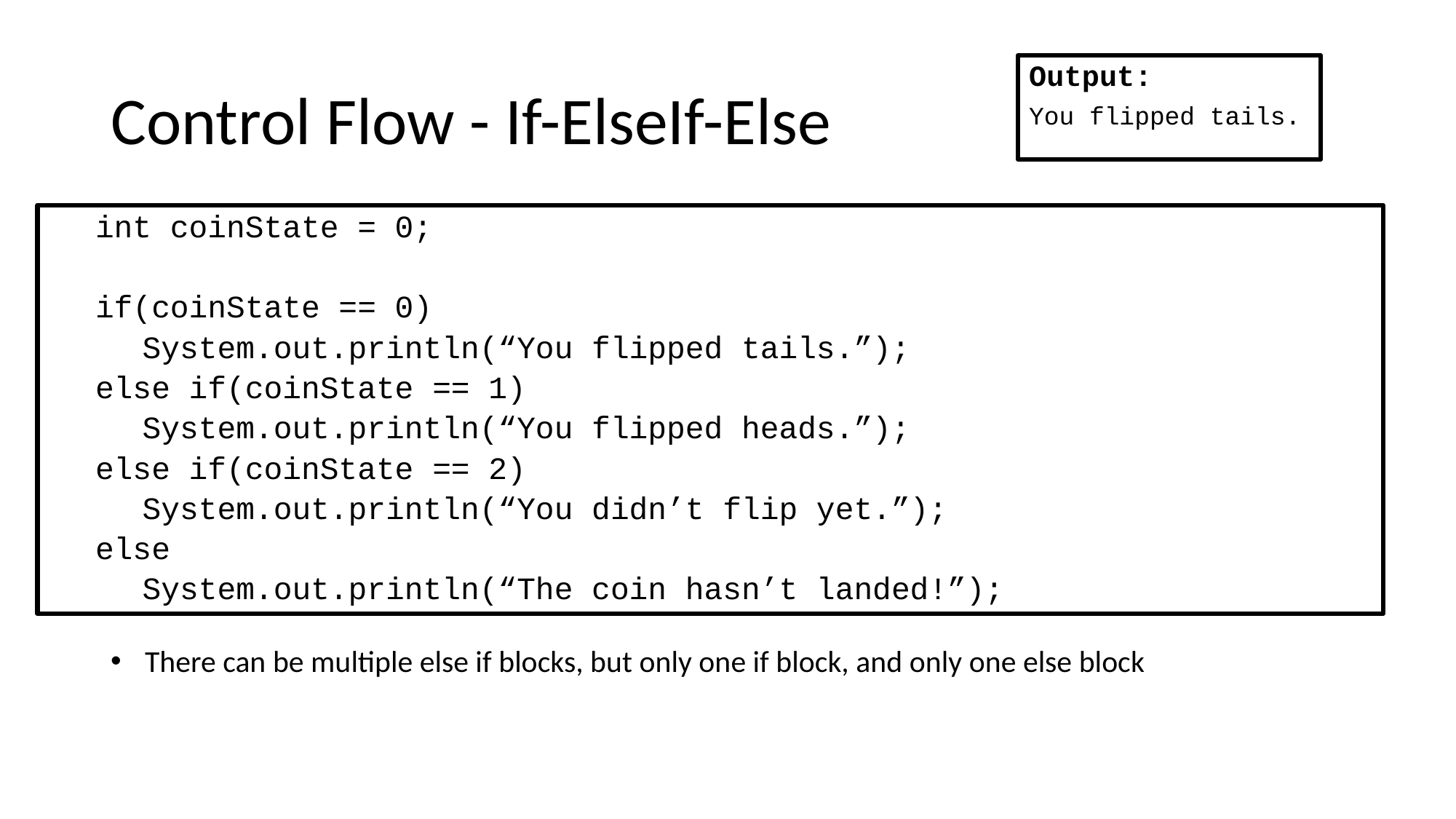

# Control Flow - If-ElseIf-Else
Output:
You flipped tails.
int coinState = 0;

if(coinState == 0)
System.out.println(“You flipped tails.”);
else if(coinState == 1)
System.out.println(“You flipped heads.”);
else if(coinState == 2)
System.out.println(“You didn’t flip yet.”);
else
System.out.println(“The coin hasn’t landed!”);
There can be multiple else if blocks, but only one if block, and only one else block